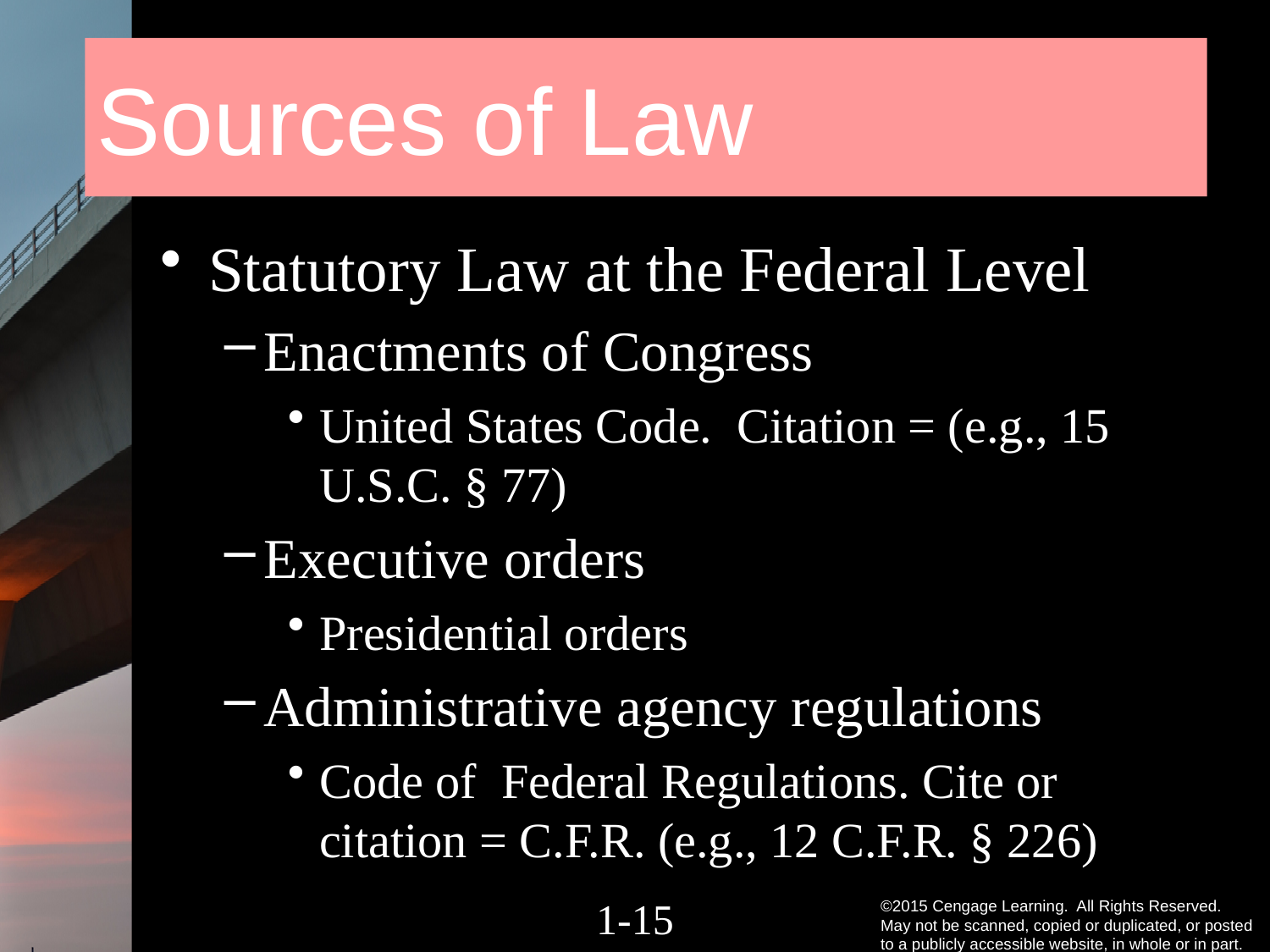

# Sources of Law
Statutory Law at the Federal Level
Enactments of Congress
United States Code.  Citation = (e.g., 15 U.S.C. § 77)
Executive orders
Presidential orders
Administrative agency regulations
Code of  Federal Regulations. Cite or citation = C.F.R. (e.g., 12 C.F.R. § 226)
1-15